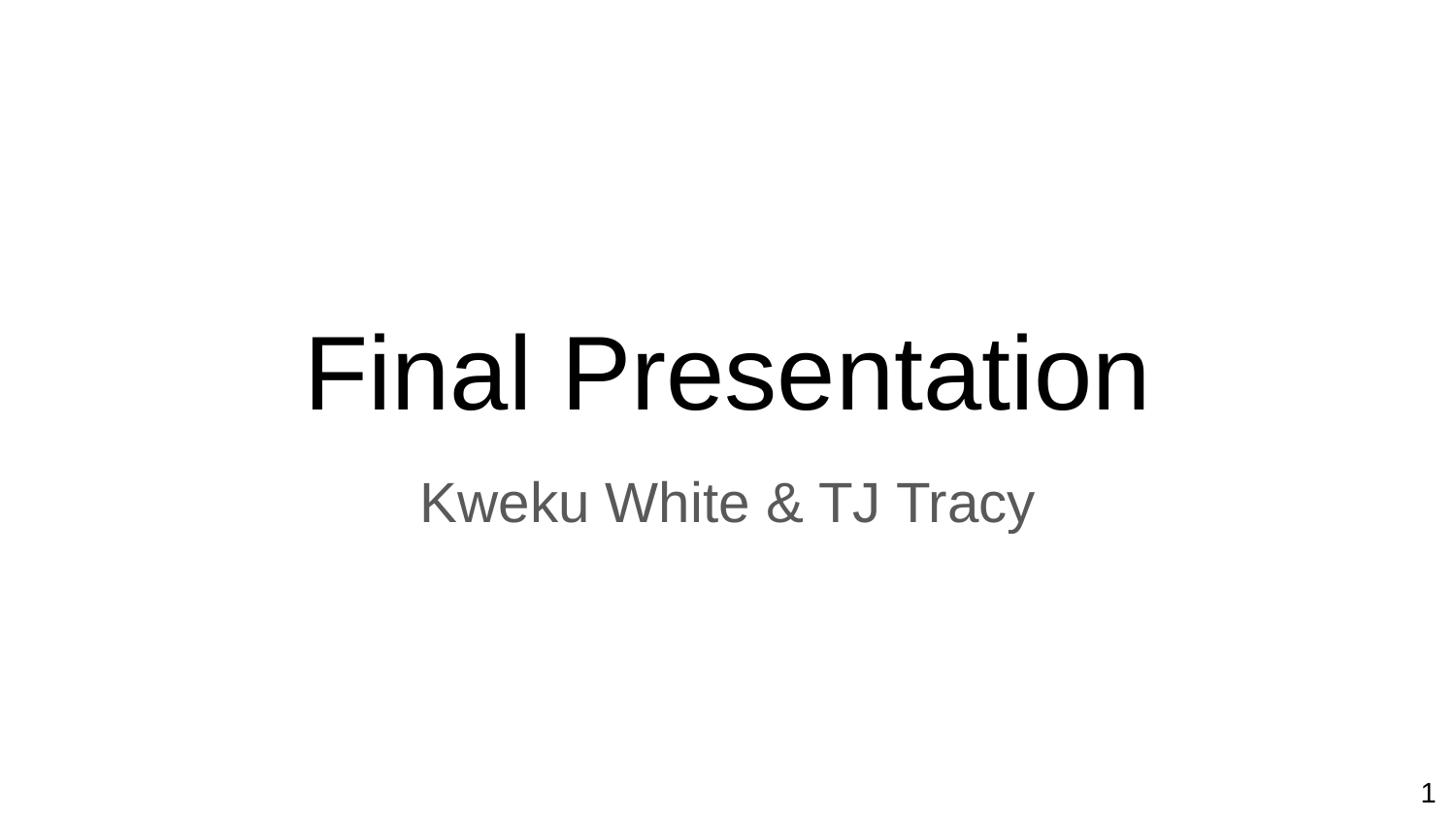

# Final Presentation
Kweku White & TJ Tracy
1